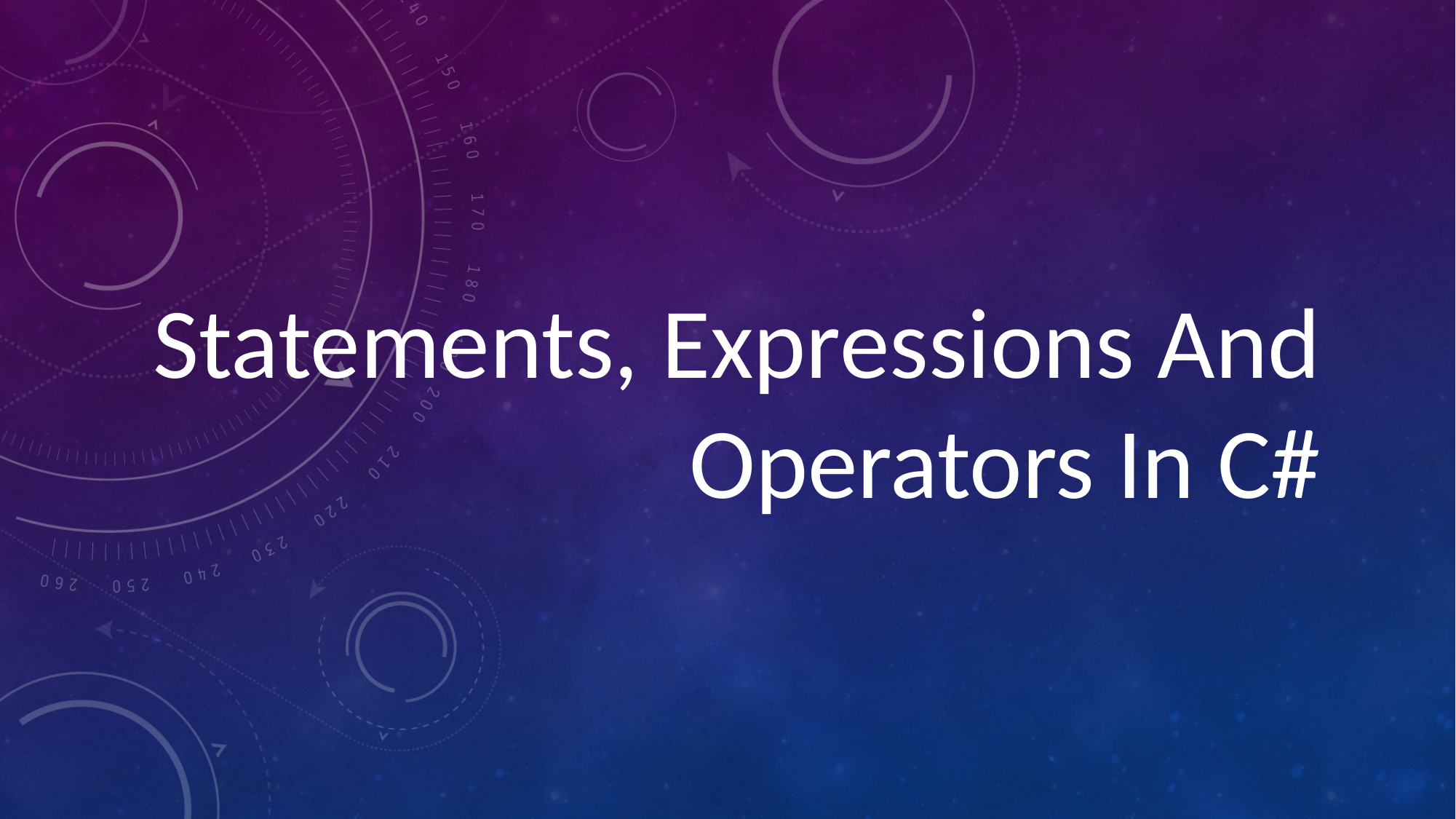

# Statements, Expressions And Operators In C#